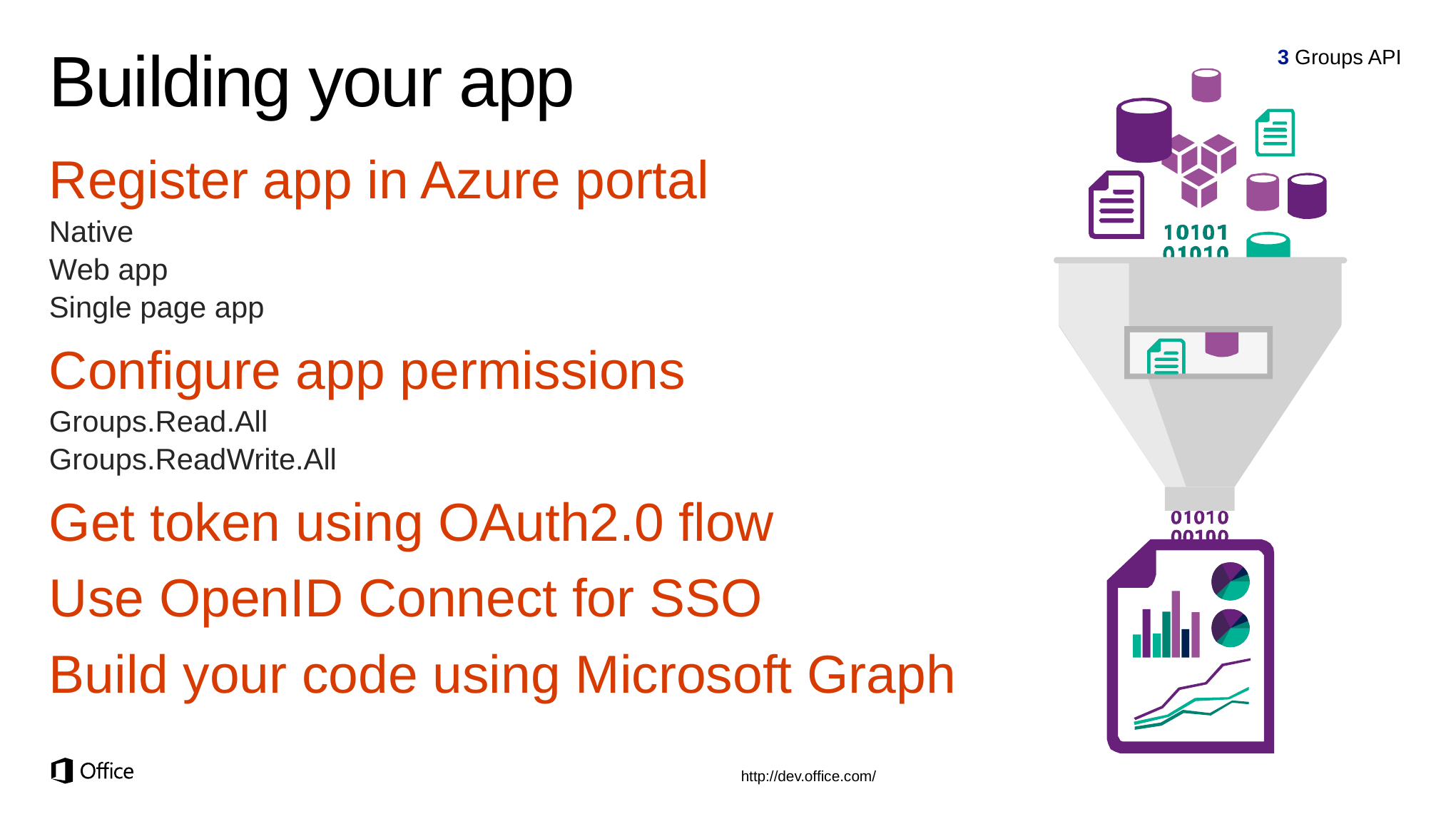

3 Groups API
# Building your app

Register app in Azure portal
Native
Web app
Single page app
Configure app permissions
Groups.Read.All
Groups.ReadWrite.All
Get token using OAuth2.0 flow
Use OpenID Connect for SSO
Build your code using Microsoft Graph